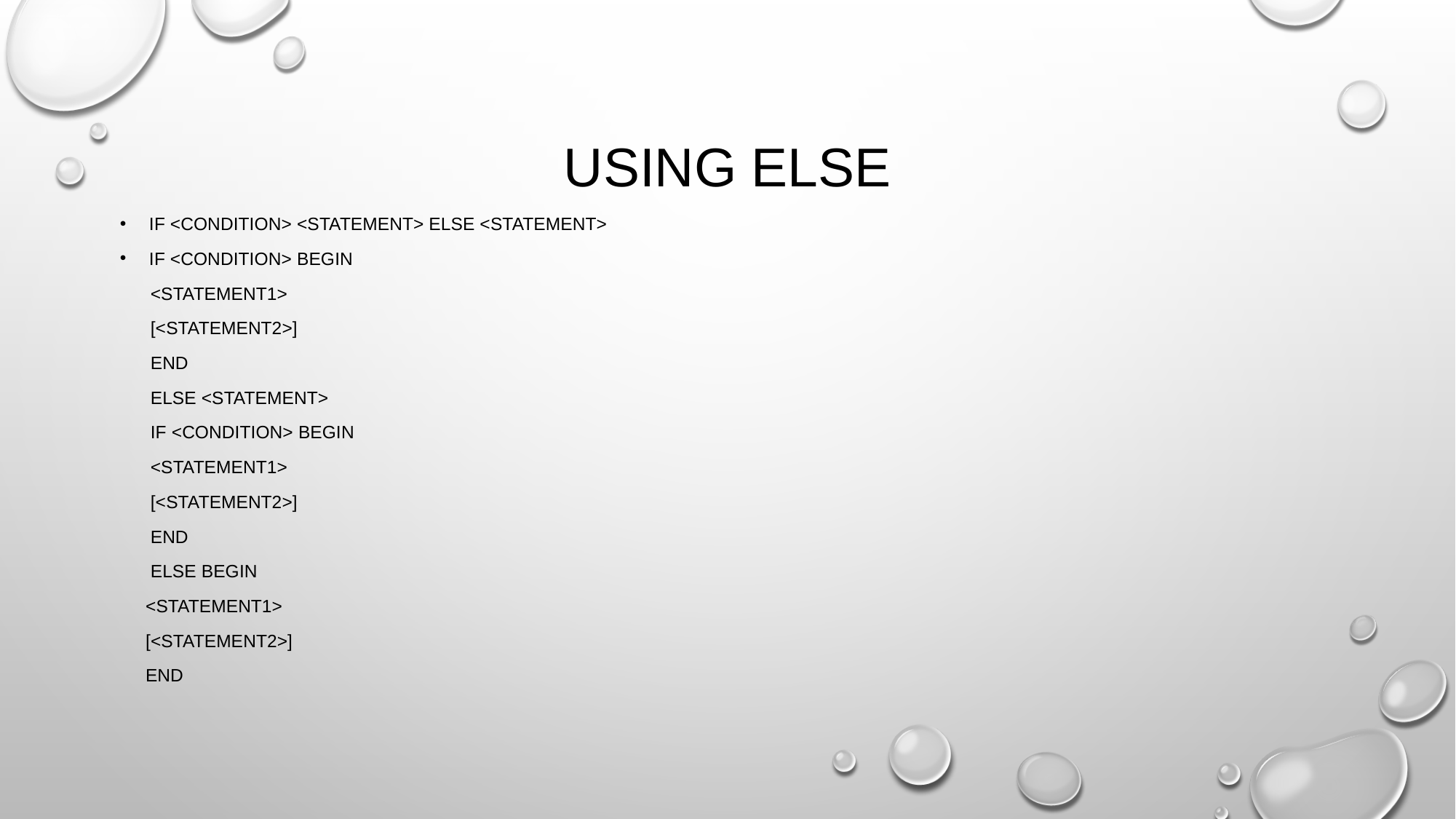

# Using ELSE
IF <condition> <statement> ELSE <statement>
IF <condition> BEGIN
      <statement1>
      [<statement2>]
      END
      ELSE <statement>
      IF <condition> BEGIN
      <statement1>
      [<statement2>]
      END
      ELSE BEGIN
     <statement1>
     [<statement2>]
     END